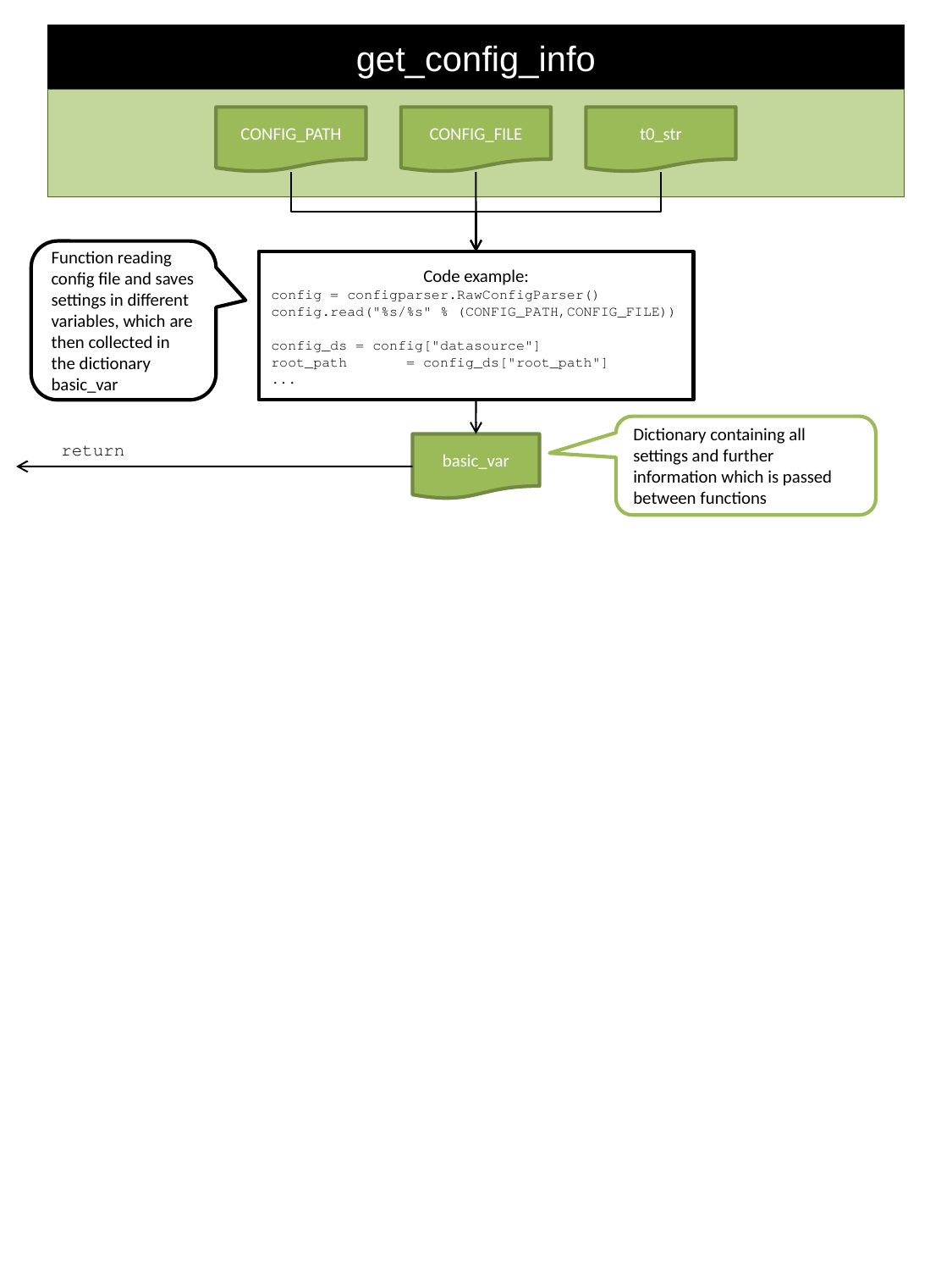

# get_config_info

CONFIG_PATH
CONFIG_FILE
t0_str

2 – x-dim
Function reading config file and saves settings in different variables, which are then collected in the dictionary basic_var
Code example:
config = configparser.RawConfigParser()
config.read("%s/%s" % (CONFIG_PATH,CONFIG_FILE))

config_ds = config["datasource"]
root_path       = config_ds["root_path"]
...
1 – y-dim
0 – Time:
t0 | t-5 | t-10…
Dictionary containing all settings and further information which is passed between functions
return
basic_var

Dataset
Dataset
new

Comment